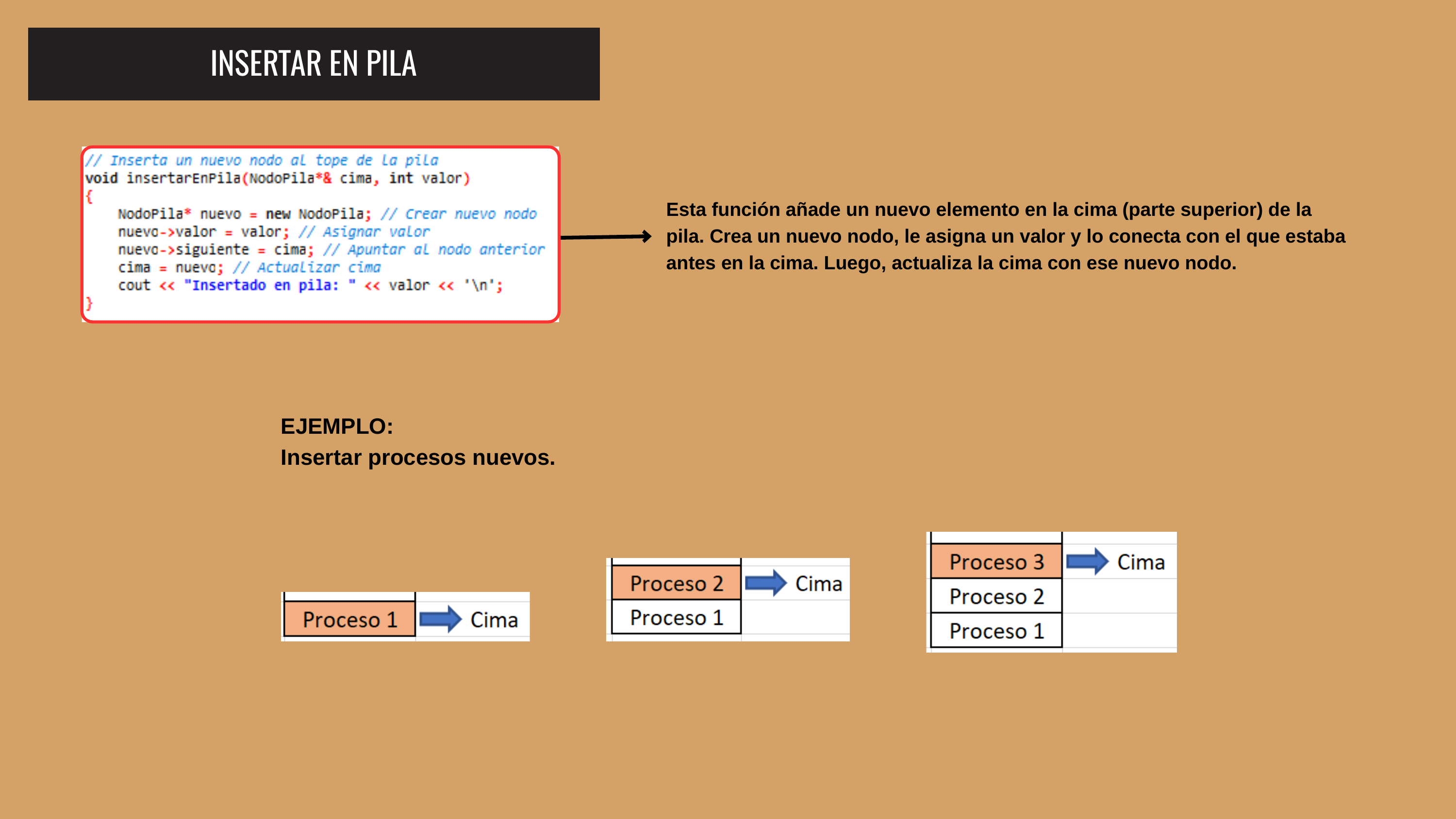

INSERTAR EN PILA

Esta función añade un nuevo elemento en la cima (parte superior) de la pila. Crea un nuevo nodo, le asigna un valor y lo conecta con el que estaba antes en la cima. Luego, actualiza la cima con ese nuevo nodo.

EJEMPLO:
Insertar procesos nuevos.